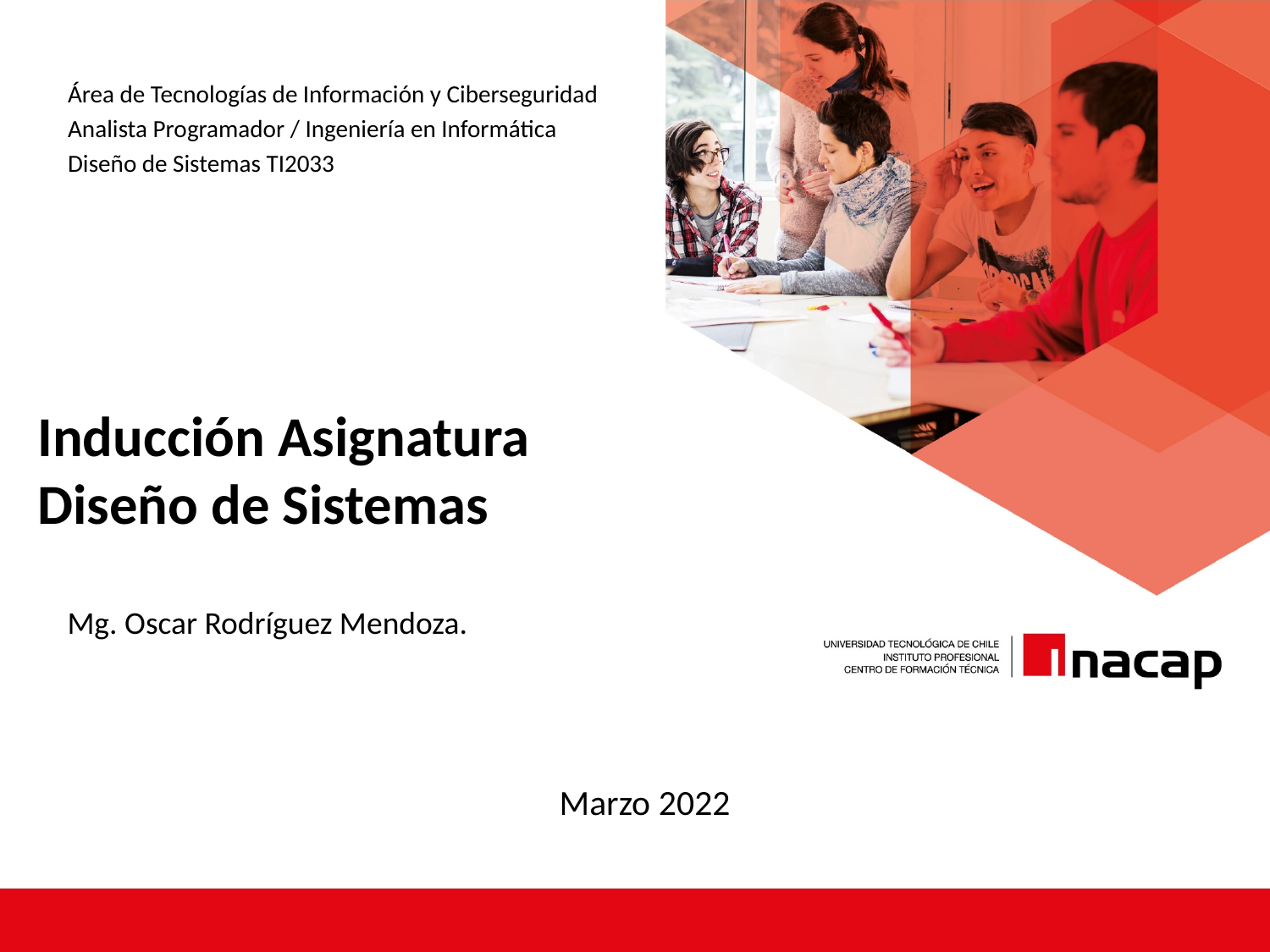

Área de Tecnologías de Información y Ciberseguridad
Analista Programador / Ingeniería en Informática
Diseño de Sistemas TI2033

# Inducción Asignatura Diseño de Sistemas
Mg. Oscar Rodríguez Mendoza.
Profesor: Nombre completo  del profesor
Marzo 2022